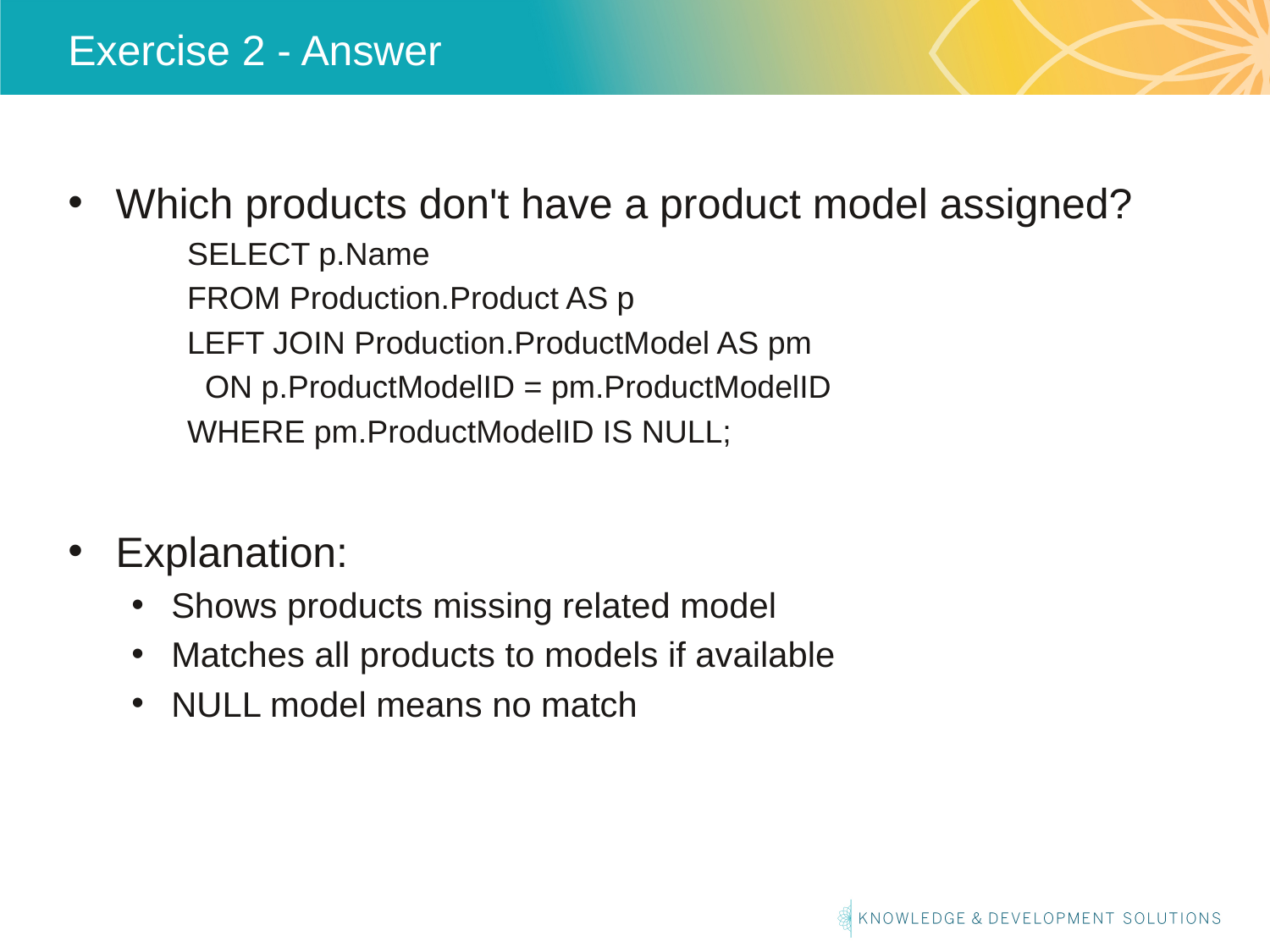

# Exercise 2 - Answer
Which products don't have a product model assigned?
SELECT p.Name
FROM Production.Product AS p
LEFT JOIN Production.ProductModel AS pm
  ON p.ProductModelID = pm.ProductModelID
WHERE pm.ProductModelID IS NULL;

Explanation:
Shows products missing related model
Matches all products to models if available
NULL model means no match